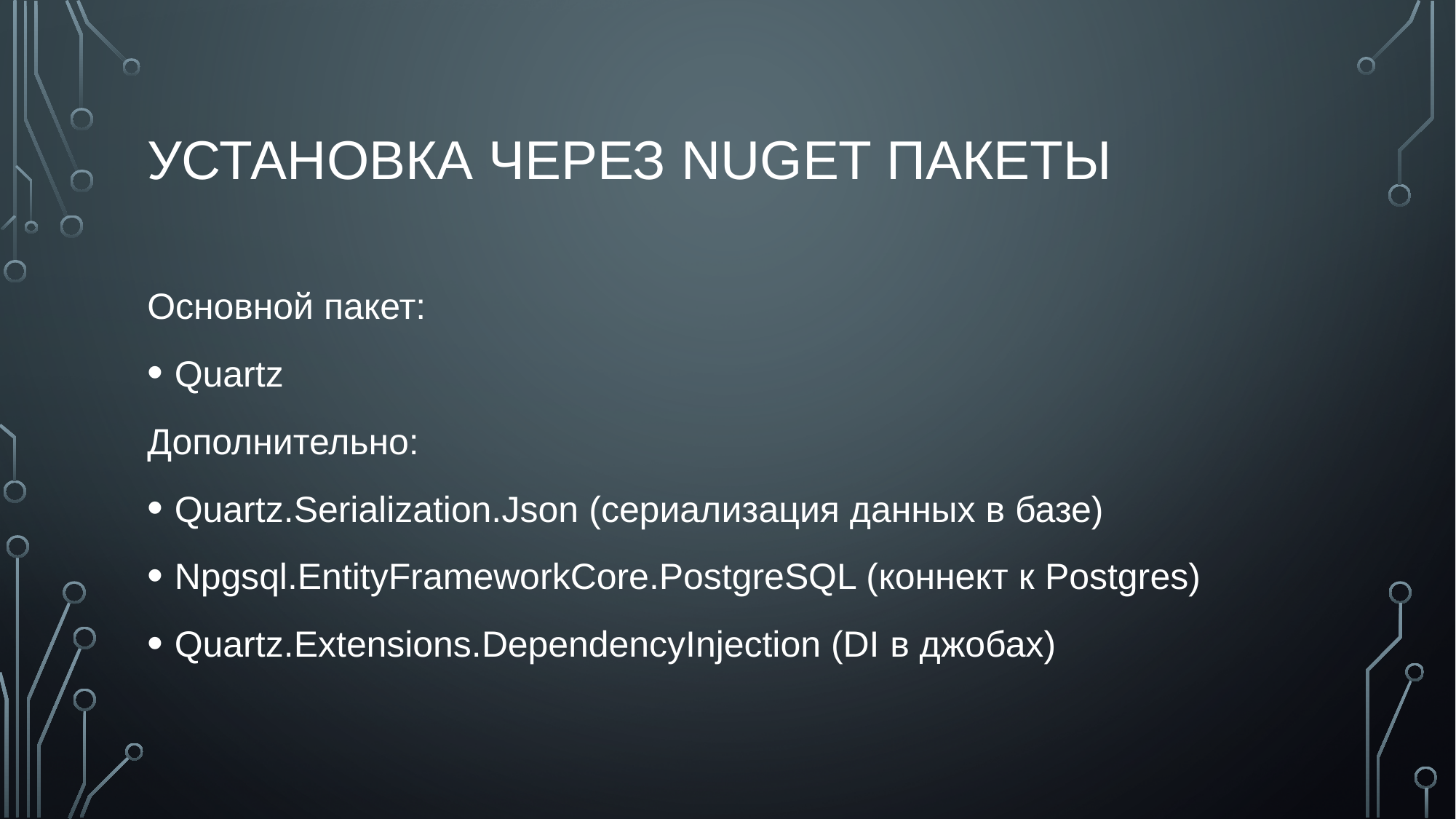

# УСТАНОВКА через NUGET пакеты
Основной пакет:
Quartz
Дополнительно:
Quartz.Serialization.Json (сериализация данных в базе)
Npgsql.EntityFrameworkCore.PostgreSQL (коннект к Postgres)
Quartz.Extensions.DependencyInjection (DI в джобах)